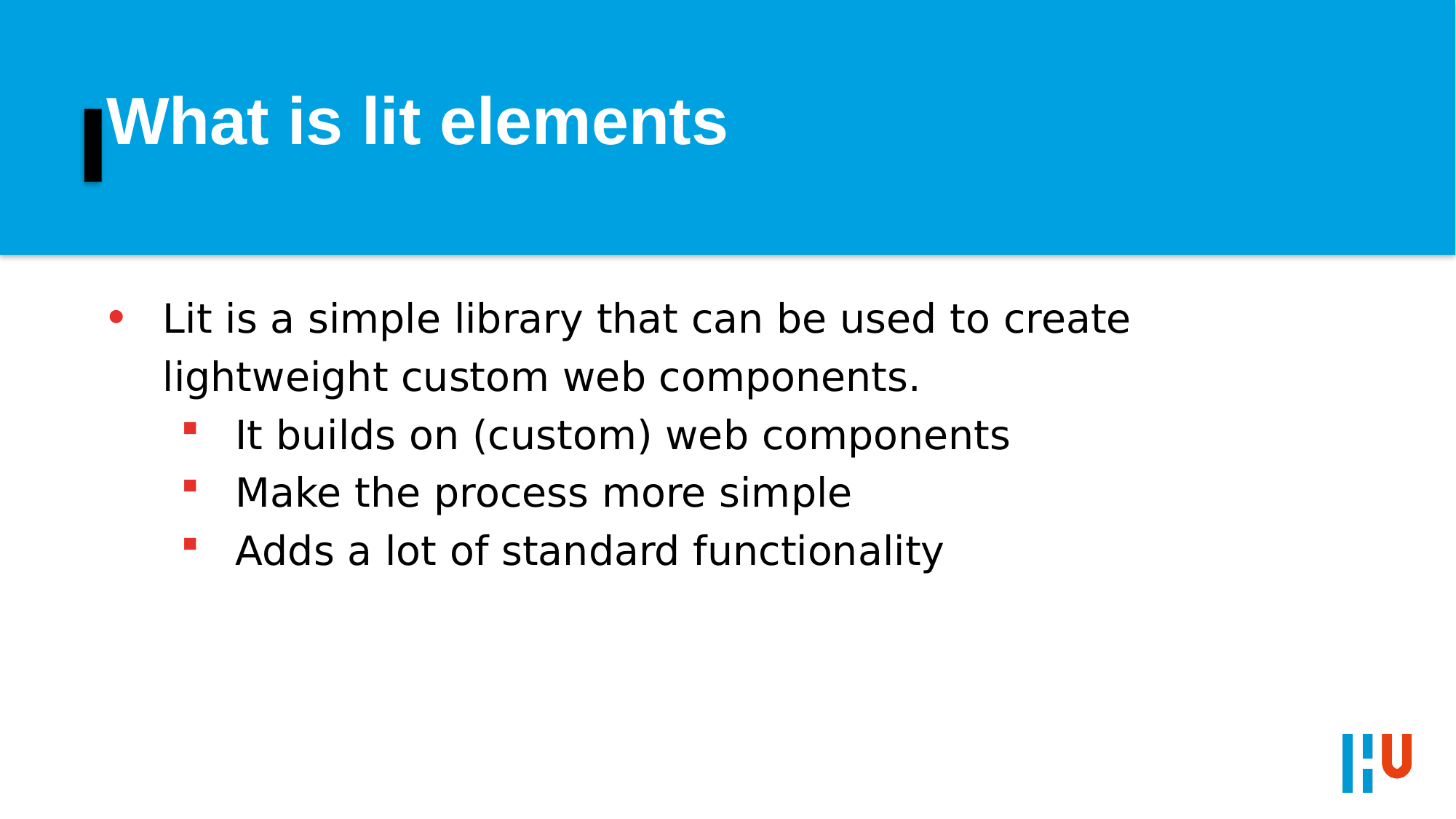

# What is lit elements
Lit is a simple library that can be used to create lightweight custom web components.
It builds on (custom) web components
Make the process more simple
Adds a lot of standard functionality